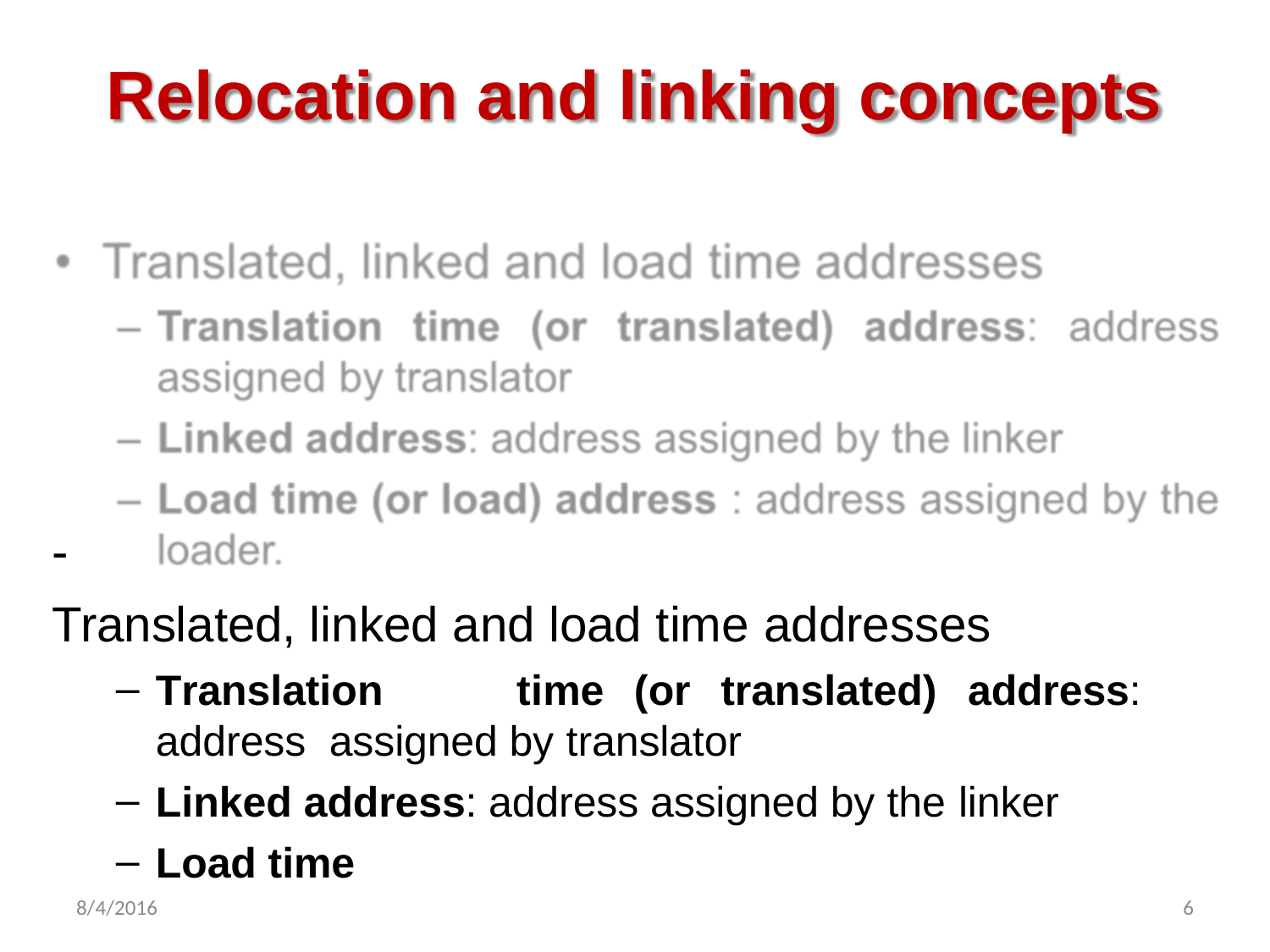

# Relocation and linking concepts

-
Translated, linked and load time addresses
Translation	time	(or	translated)	address:	address  assigned by translator
Linked address: address assigned by the linker
Load time

 (or load) address :
address assigned by the
loader.
8/4/2016

6